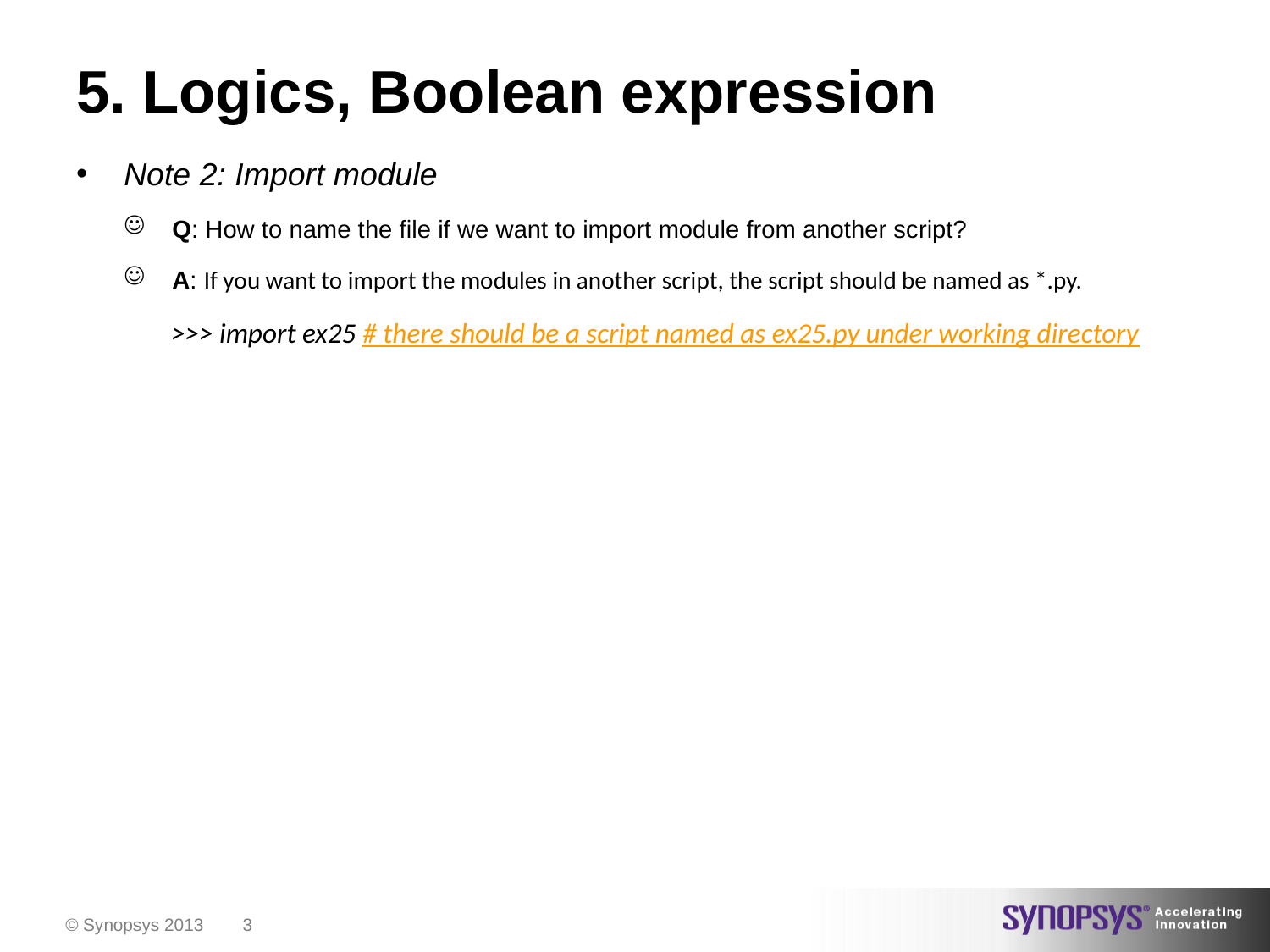

# 5. Logics, Boolean expression
Note 2: Import module
Q: How to name the file if we want to import module from another script?
A: If you want to import the modules in another script, the script should be named as *.py.
>>> import ex25 # there should be a script named as ex25.py under working directory